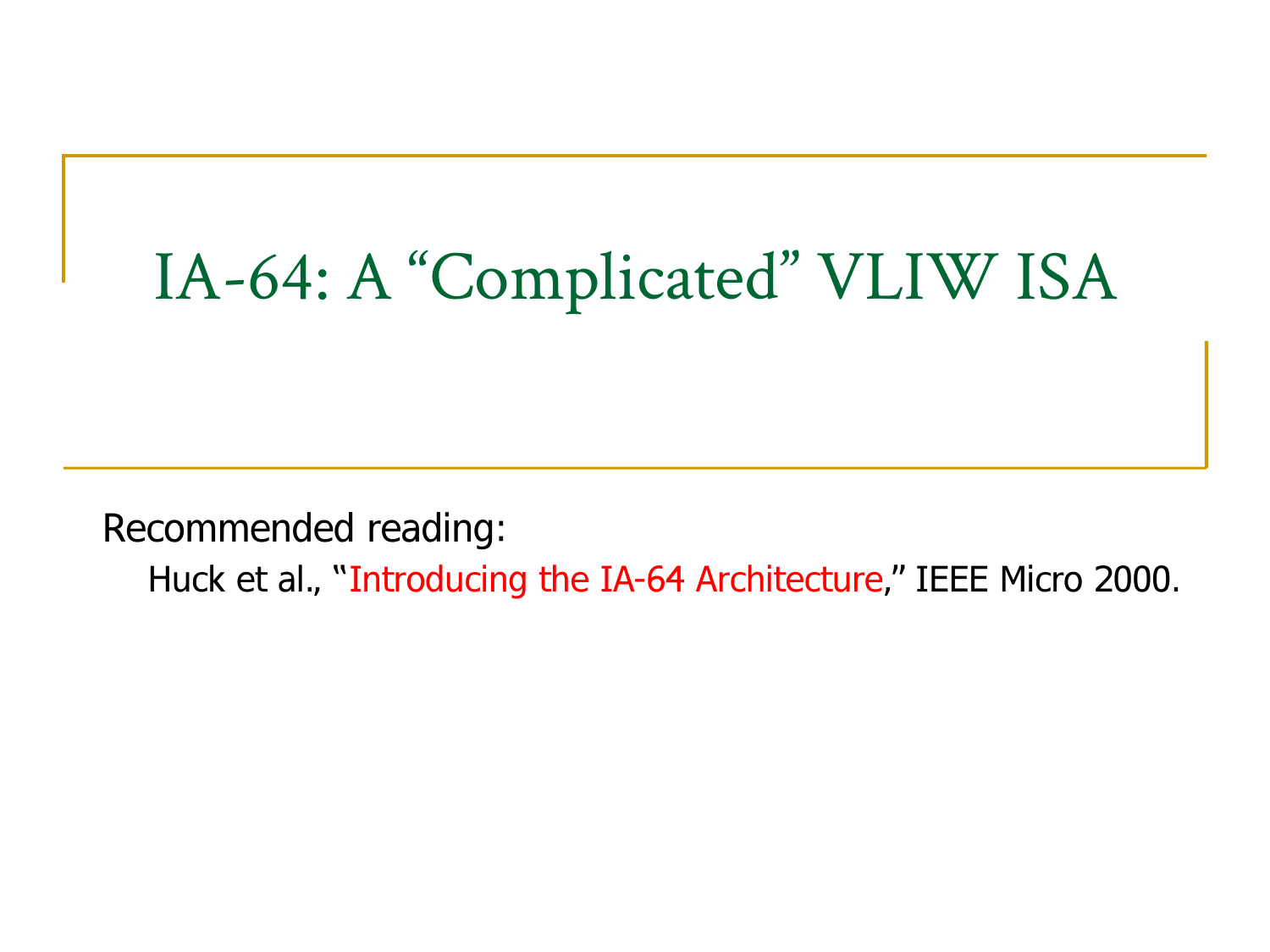

# IA-64: A “Complicated” VLIW ISA
Recommended reading:
Huck et al., “Introducing the IA-64 Architecture,” IEEE Micro 2000.